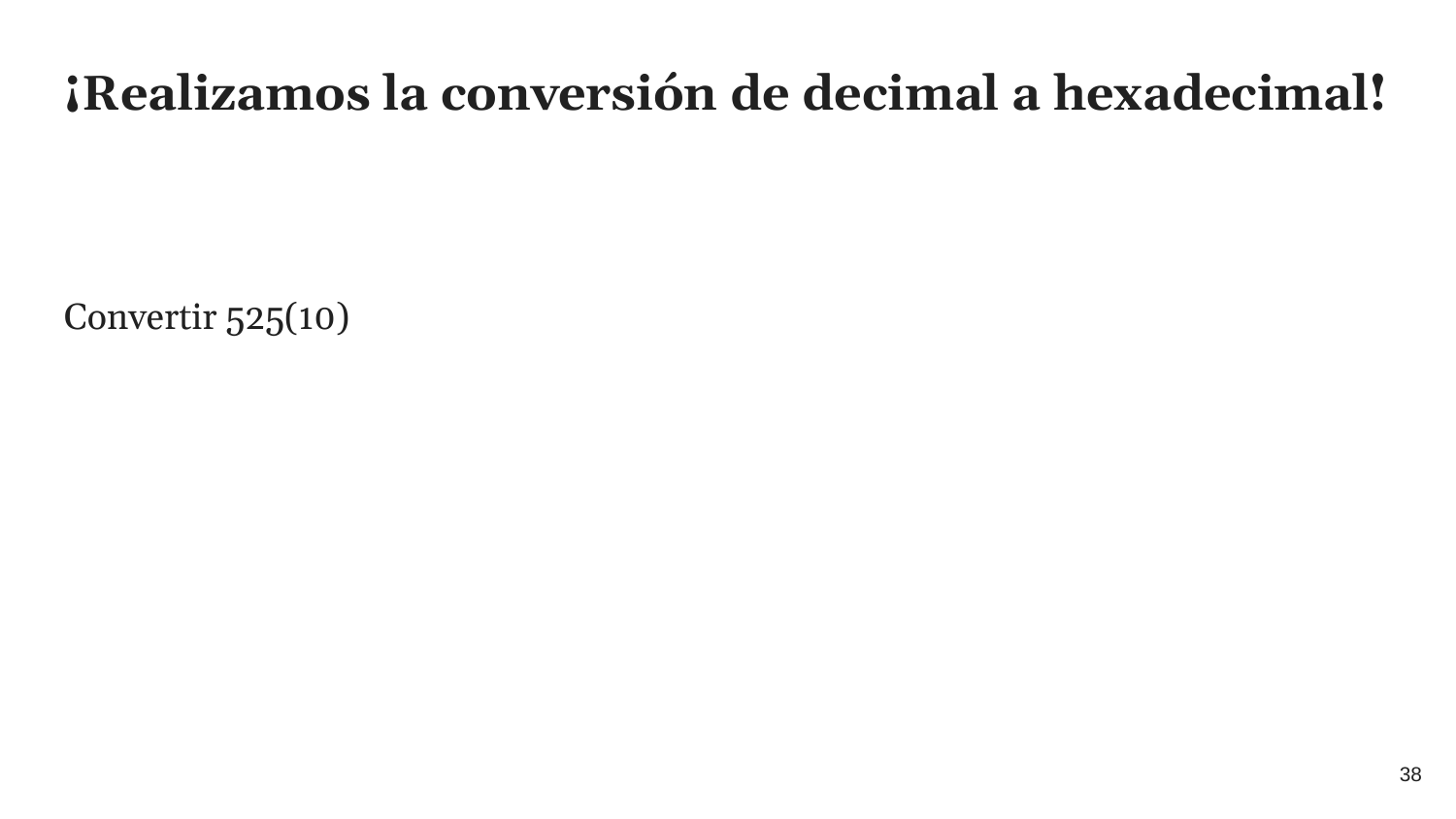

# ¡Realizamos la conversión de decimal a hexadecimal!
Convertir 525(10)

38